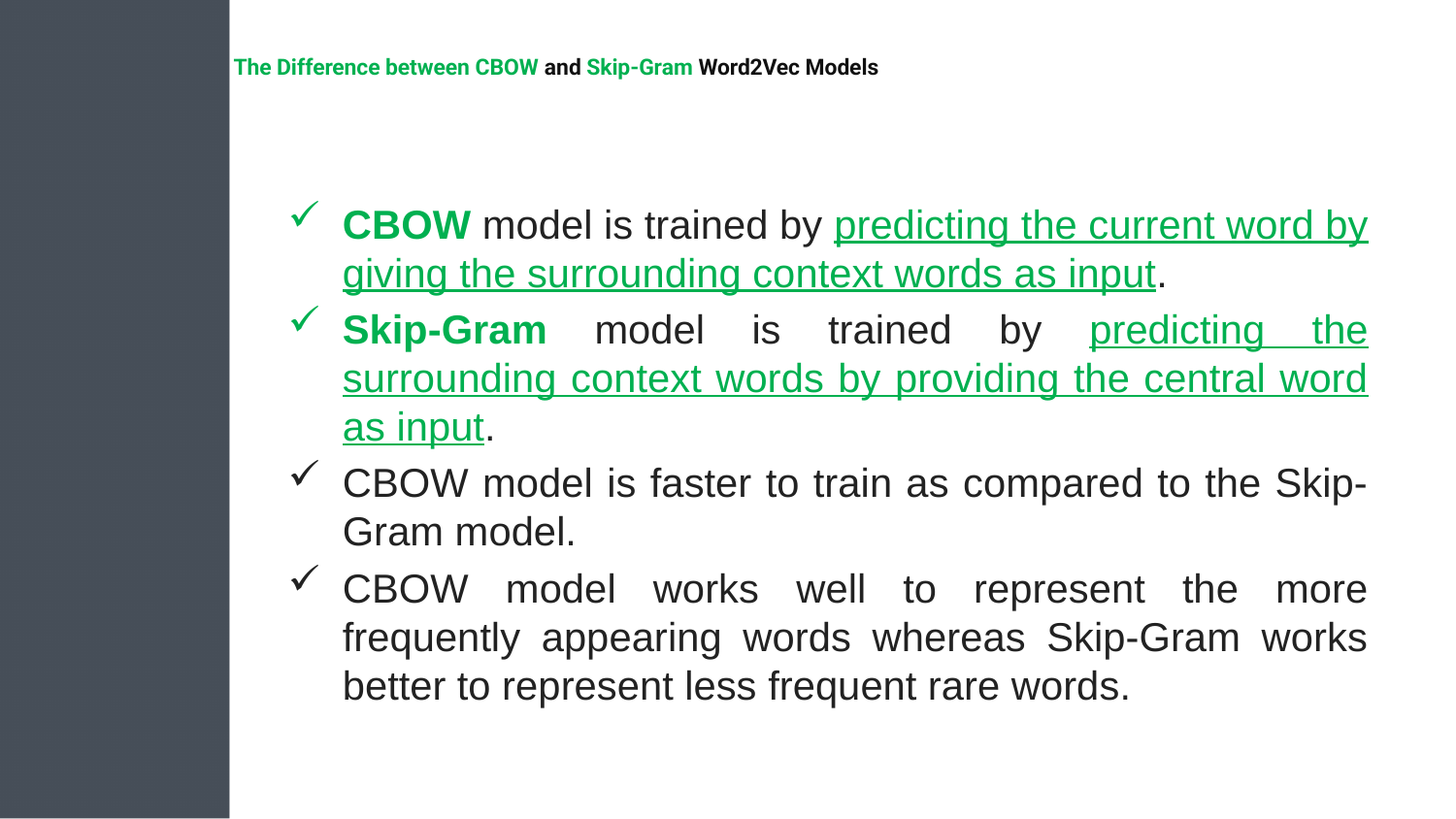

# The Difference between CBOW and Skip-Gram Word2Vec Models
CBOW model is trained by predicting the current word by giving the surrounding context words as input.
Skip-Gram model is trained by predicting the surrounding context words by providing the central word as input.
CBOW model is faster to train as compared to the Skip-Gram model.
CBOW model works well to represent the more frequently appearing words whereas Skip-Gram works better to represent less frequent rare words.